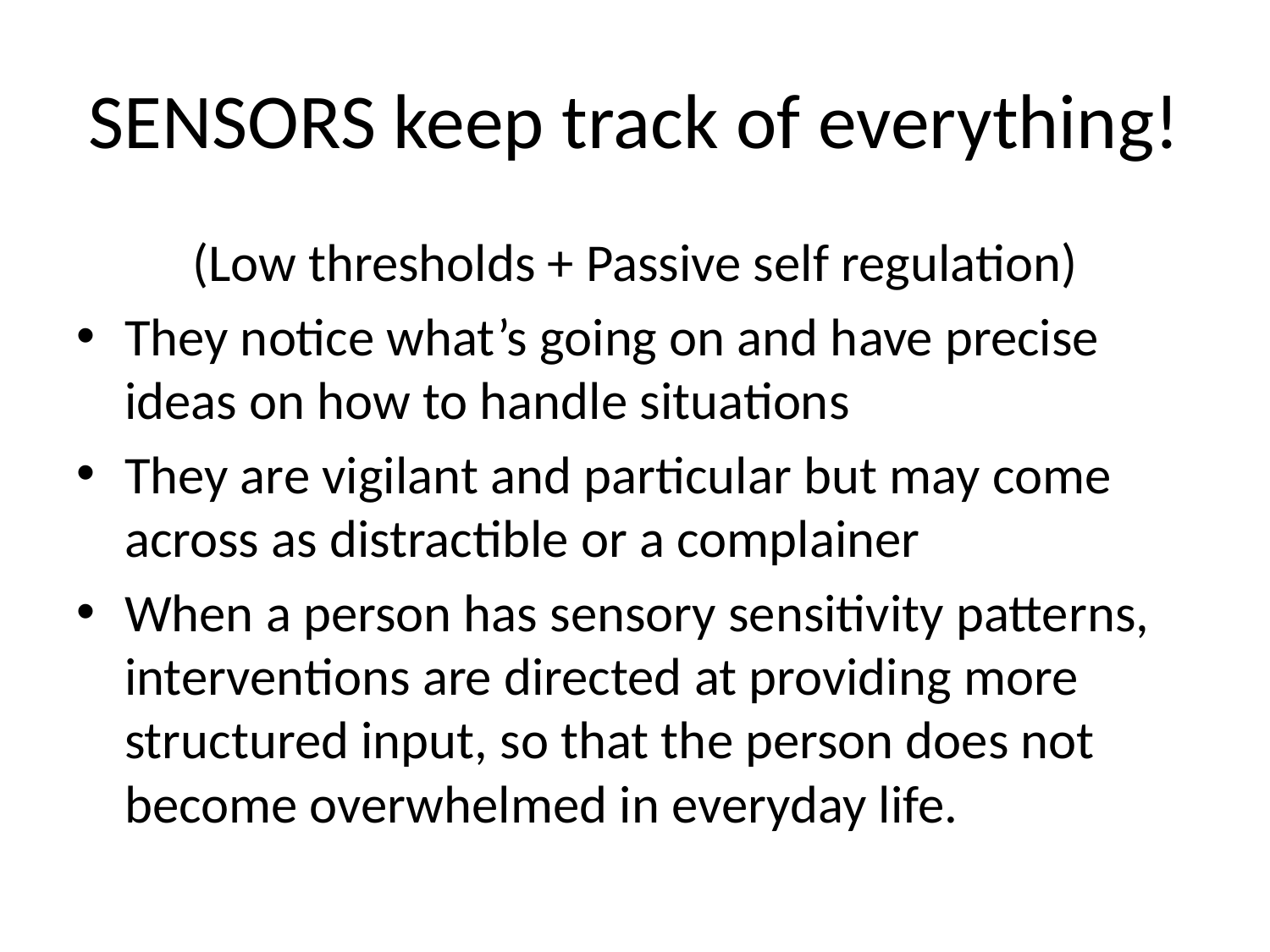

# SENSORS keep track of everything!
(Low thresholds + Passive self regulation)
They notice what’s going on and have precise ideas on how to handle situations
They are vigilant and particular but may come across as distractible or a complainer
When a person has sensory sensitivity patterns, interventions are directed at providing more structured input, so that the person does not become overwhelmed in everyday life.